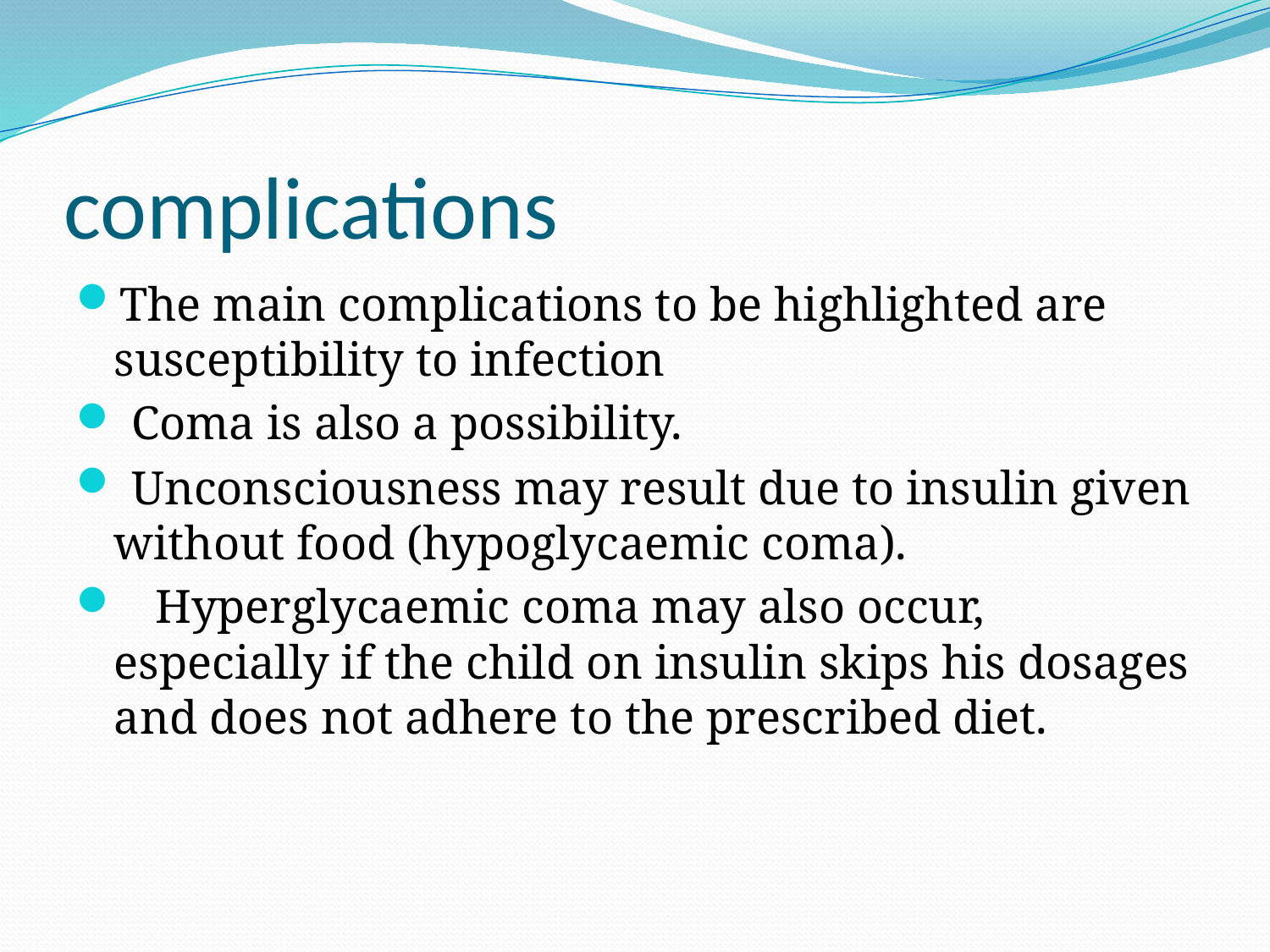

# complications
The main complications to be highlighted are susceptibility to infection
 Coma is also a possibility.
 Unconsciousness may result due to insulin given without food (hypoglycaemic coma).
   Hyperglycaemic coma may also occur, especially if the child on insulin skips his dosages and does not adhere to the prescribed diet.